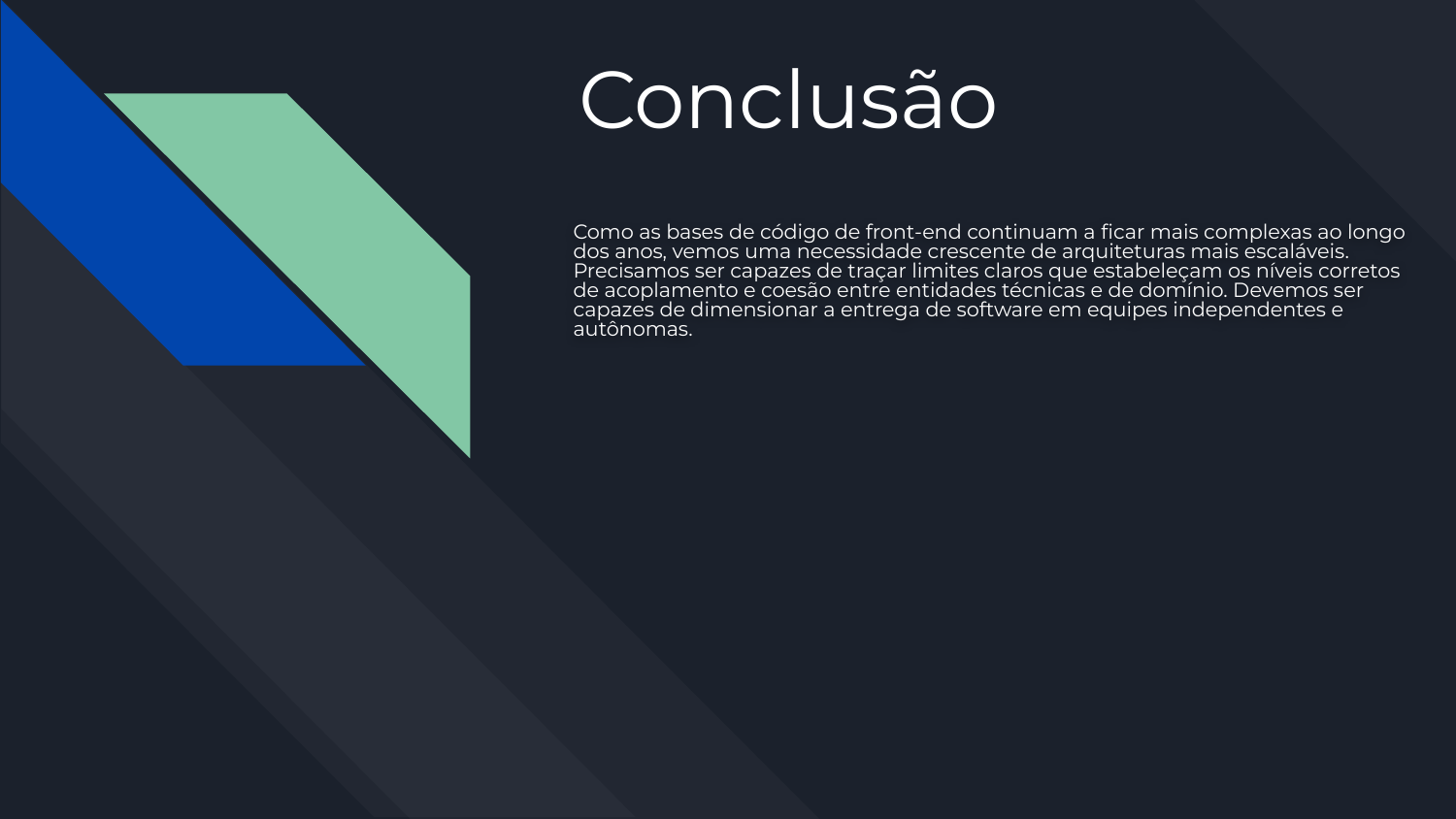

# Conclusão
Como as bases de código de front-end continuam a ficar mais complexas ao longo dos anos, vemos uma necessidade crescente de arquiteturas mais escaláveis. Precisamos ser capazes de traçar limites claros que estabeleçam os níveis corretos de acoplamento e coesão entre entidades técnicas e de domínio. Devemos ser capazes de dimensionar a entrega de software em equipes independentes e autônomas.